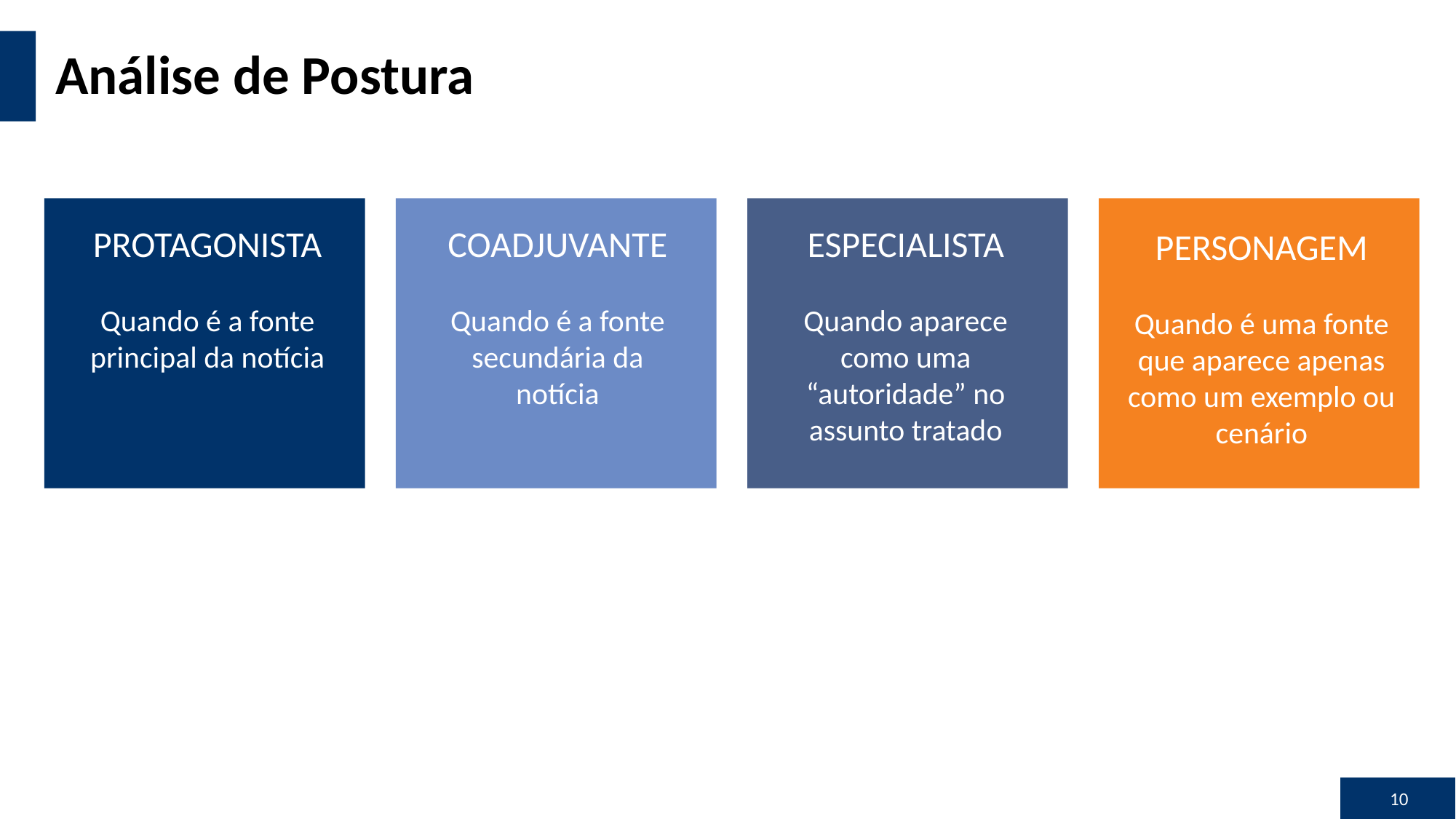

# Análise de Postura
PROTAGONISTA

Quando é a fonte principal da notícia

COADJUVANTE

Quando é a fonte secundária da notícia

ESPECIALISTA

Quando aparece como uma “autoridade” no assunto tratado
PERSONAGEM

Quando é uma fonte que aparece apenas como um exemplo ou cenário

10